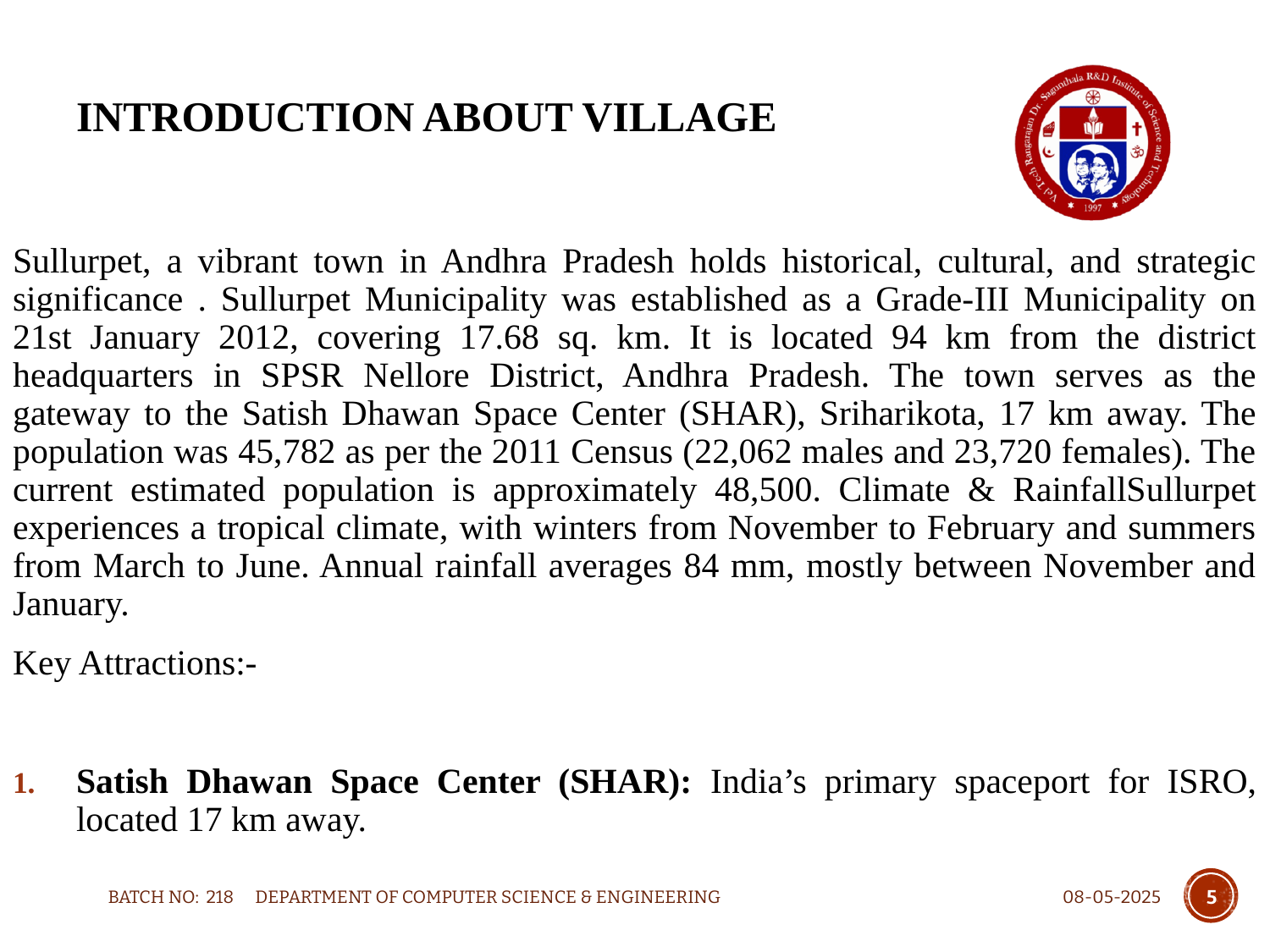

# INTRODUCTION ABOUT VILLAGE
Sullurpet, a vibrant town in Andhra Pradesh holds historical, cultural, and strategic significance . Sullurpet Municipality was established as a Grade-III Municipality on 21st January 2012, covering 17.68 sq. km. It is located 94 km from the district headquarters in SPSR Nellore District, Andhra Pradesh. The town serves as the gateway to the Satish Dhawan Space Center (SHAR), Sriharikota, 17 km away. The population was 45,782 as per the 2011 Census (22,062 males and 23,720 females). The current estimated population is approximately 48,500. Climate & RainfallSullurpet experiences a tropical climate, with winters from November to February and summers from March to June. Annual rainfall averages 84 mm, mostly between November and January.
Key Attractions:-

Satish Dhawan Space Center (SHAR): India’s primary spaceport for ISRO, located 17 km away.
BATCH NO:  218      DEPARTMENT OF COMPUTER SCIENCE & ENGINEERING
08-05-2025
5